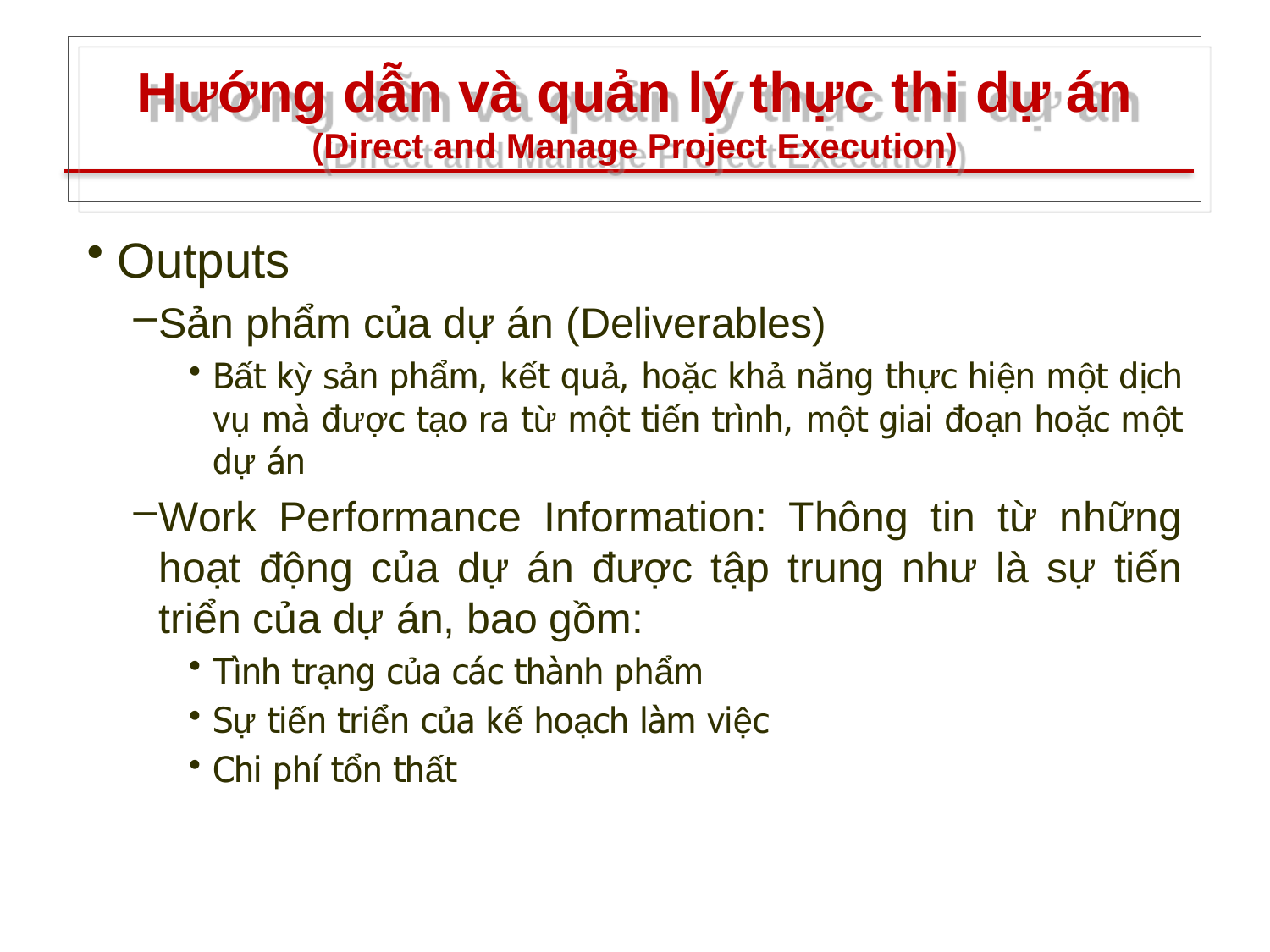

# Hướng dẫn và quản lý thực thi dự án (Direct and Manage Project Execution)
Outputs
Sản phẩm của dự án (Deliverables)
Bất kỳ sản phẩm, kết quả, hoặc khả năng thực hiện một dịch vụ mà được tạo ra từ một tiến trình, một giai đoạn hoặc một dự án
Work Performance Information: Thông tin từ những hoạt động của dự án được tập trung như là sự tiến triển của dự án, bao gồm:
Tình trạng của các thành phẩm
Sự tiến triển của kế hoạch làm việc
Chi phí tổn thất